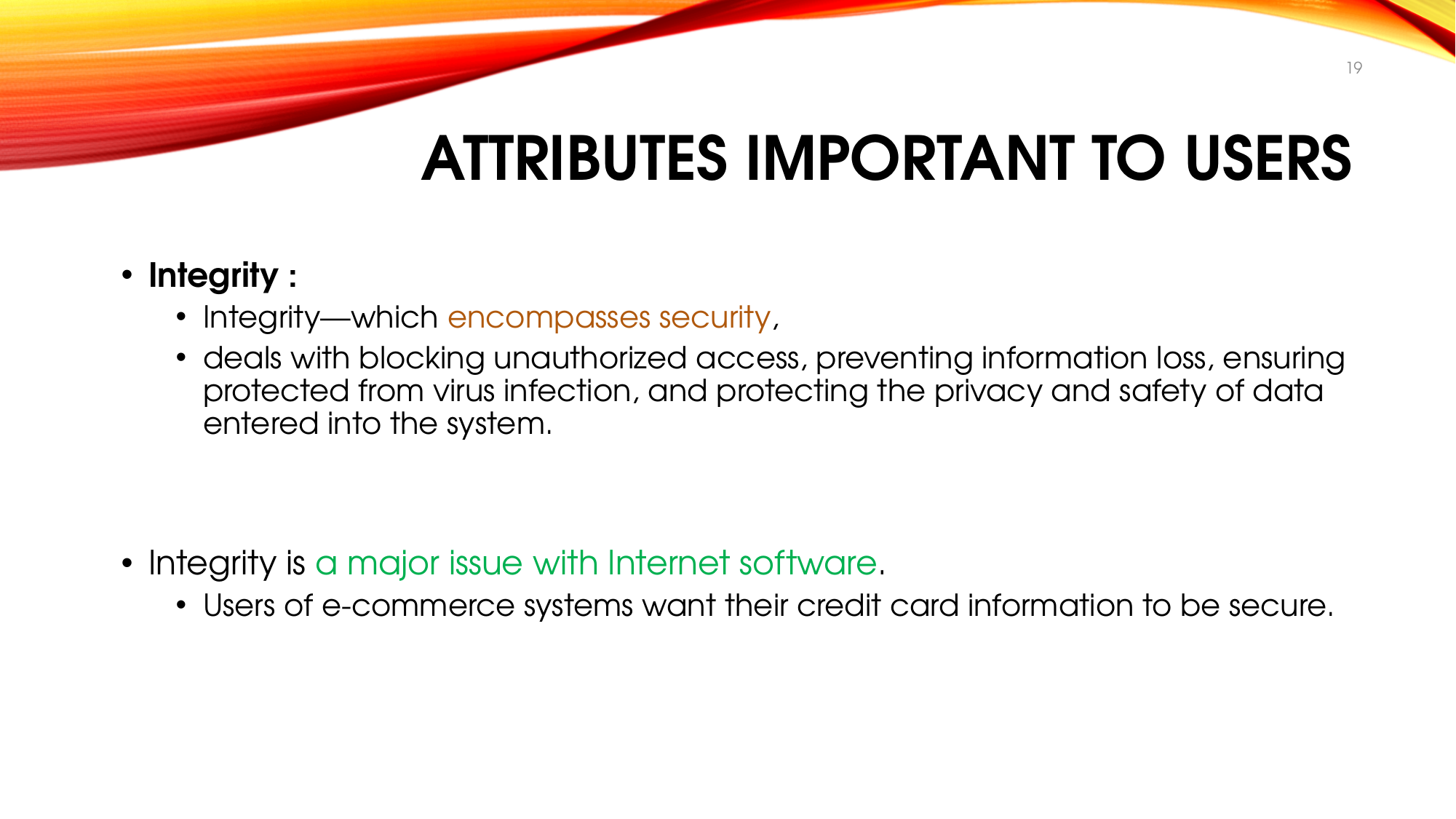

# Attributes Important to Users
19
Integrity :
Integrity—which encompasses security,
deals with blocking unauthorized access, preventing information loss, ensuring protected from virus infection, and protecting the privacy and safety of data entered into the system.

Integrity is a major issue with Internet software.
Users of e-commerce systems want their credit card information to be secure.